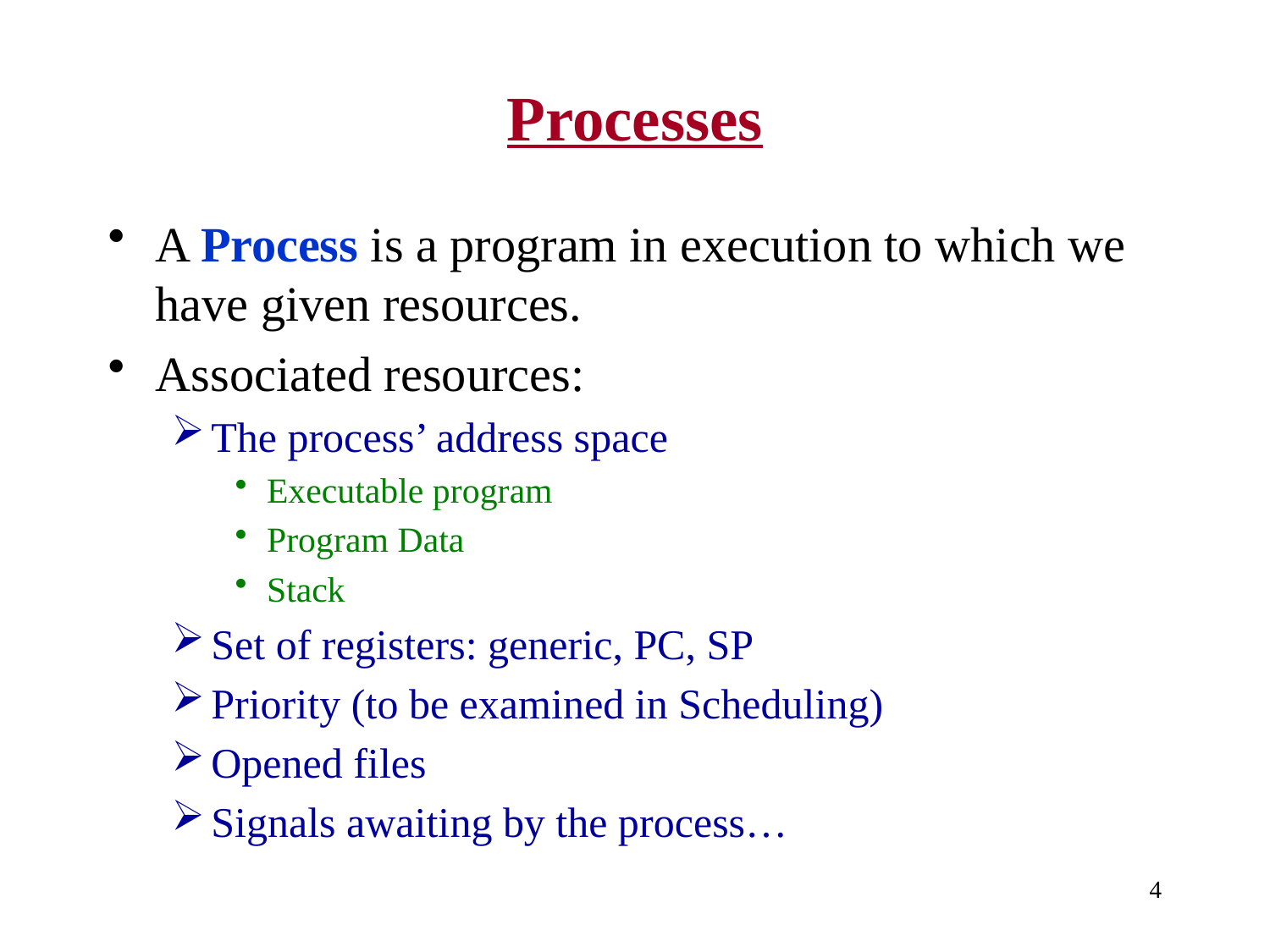

# Processes
A Process is a program in execution to which we have given resources.
Associated resources:
The process’ address space
Executable program
Program Data
Stack
Set of registers: generic, PC, SP
Priority (to be examined in Scheduling)
Opened files
Signals awaiting by the process…
4